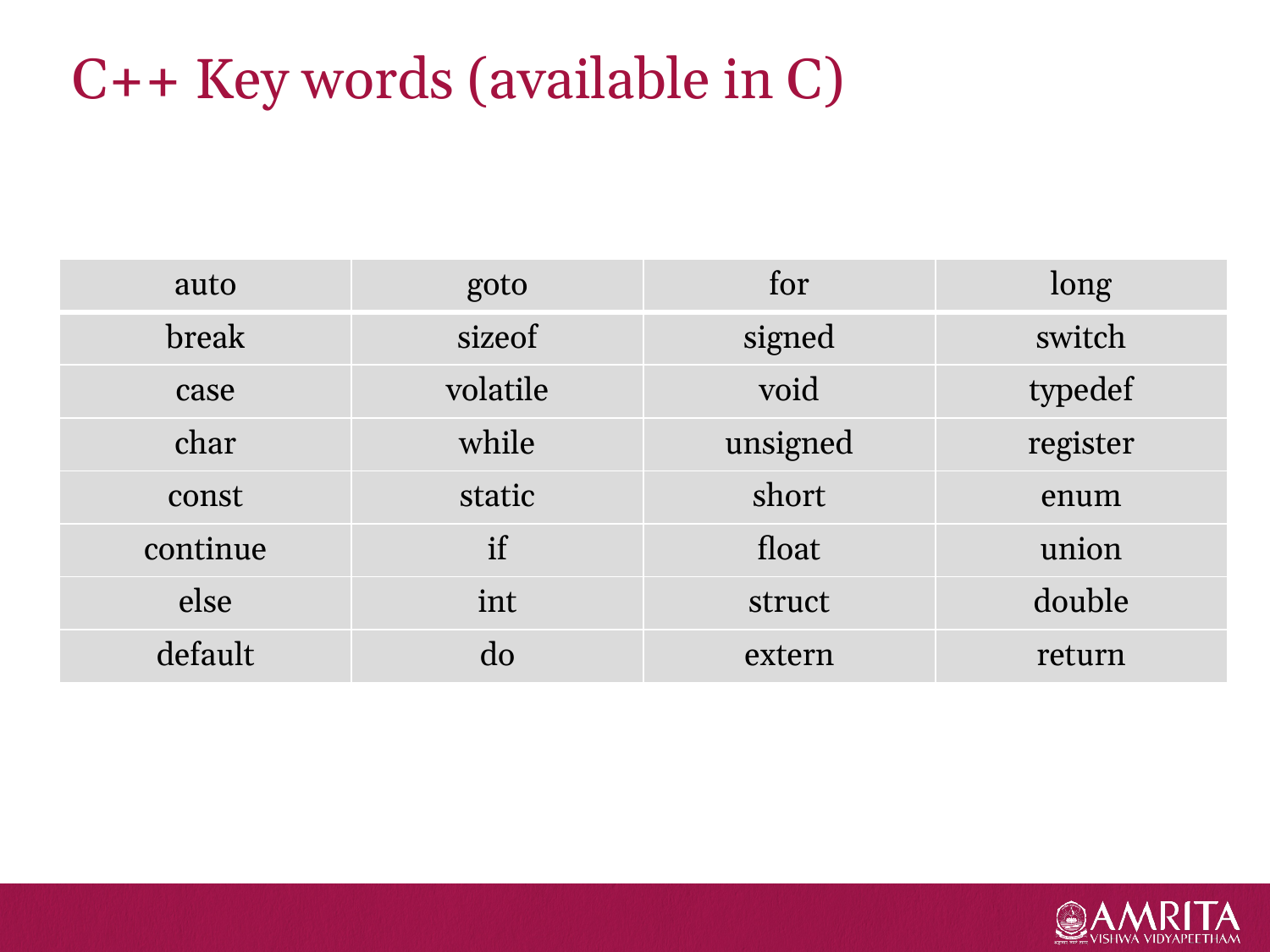

# C++ Key words (available in C)
| auto | goto | for | long |
| --- | --- | --- | --- |
| break | sizeof | signed | switch |
| case | volatile | void | typedef |
| char | while | unsigned | register |
| const | static | short | enum |
| continue | if | float | union |
| else | int | struct | double |
| default | do | extern | return |